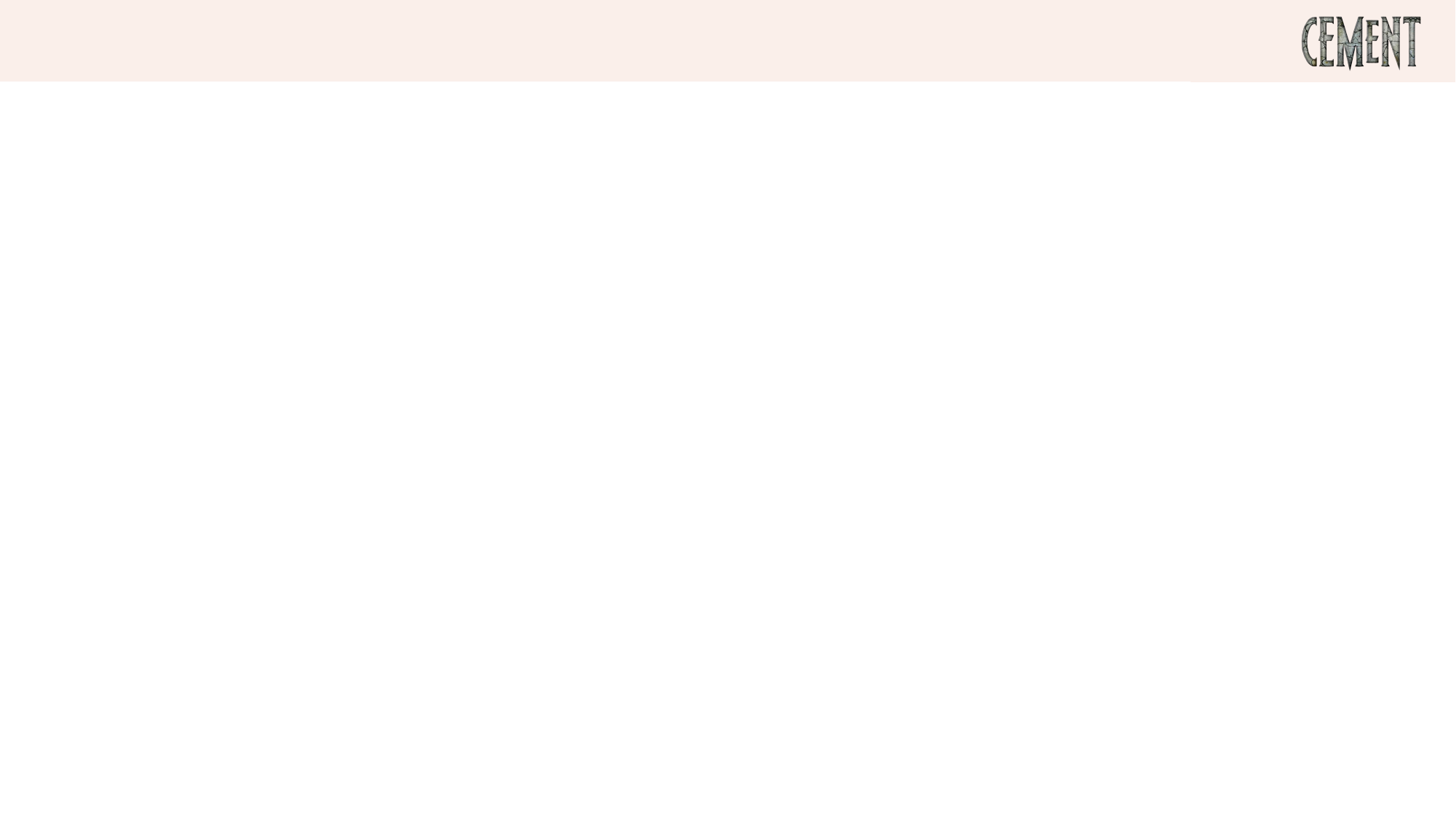

# Context — Monte Carlo radiation transport